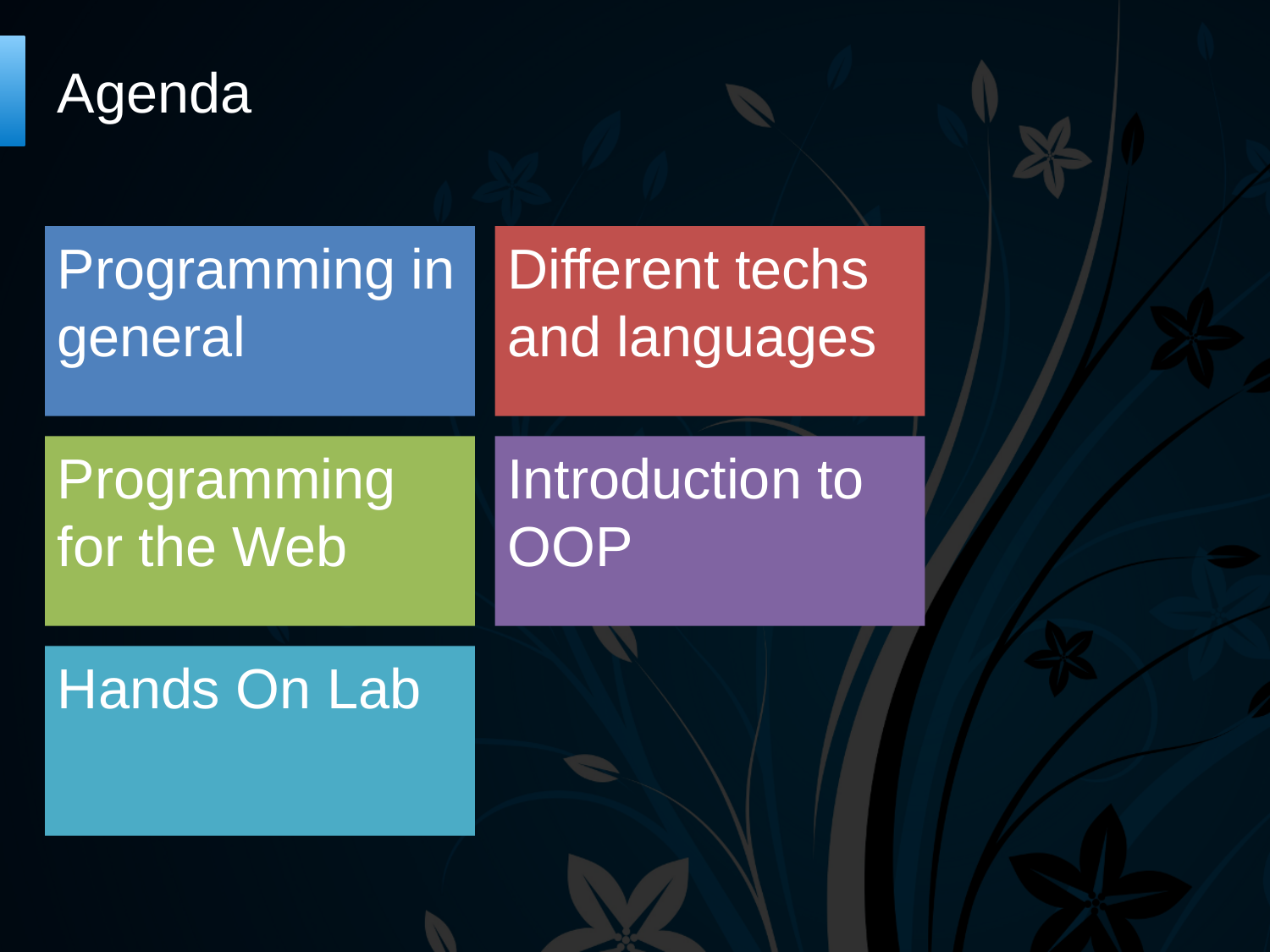

# Agenda
Programming in general
Different techs and languages
Programming for the Web
Introduction to OOP
Hands On Lab